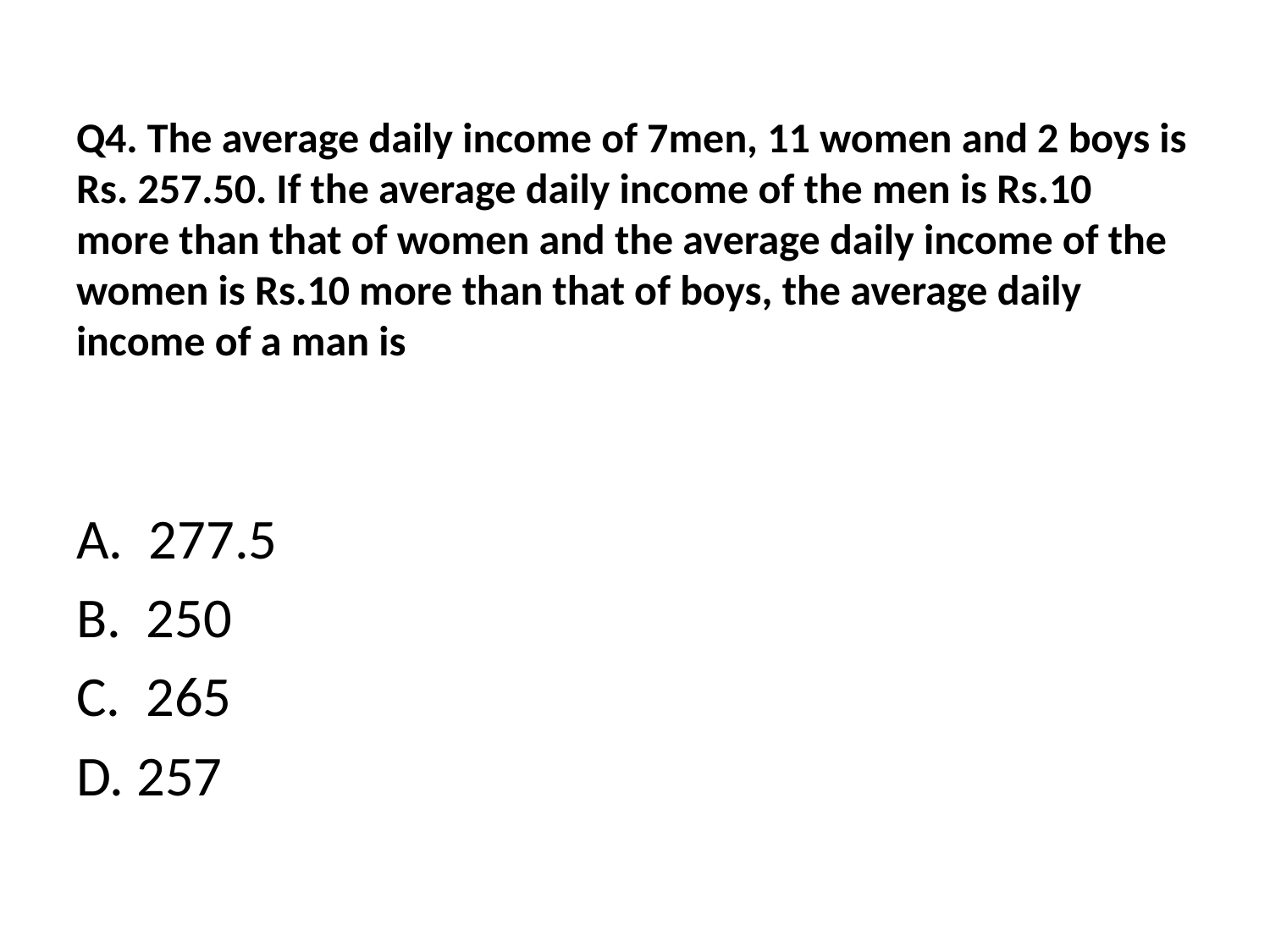

# Q4. The average daily income of 7men, 11 women and 2 boys is Rs. 257.50. If the average daily income of the men is Rs.10 more than that of women and the average daily income of the women is Rs.10 more than that of boys, the average daily income of a man is
A.  277.5
B.  250
C.  265
D. 257